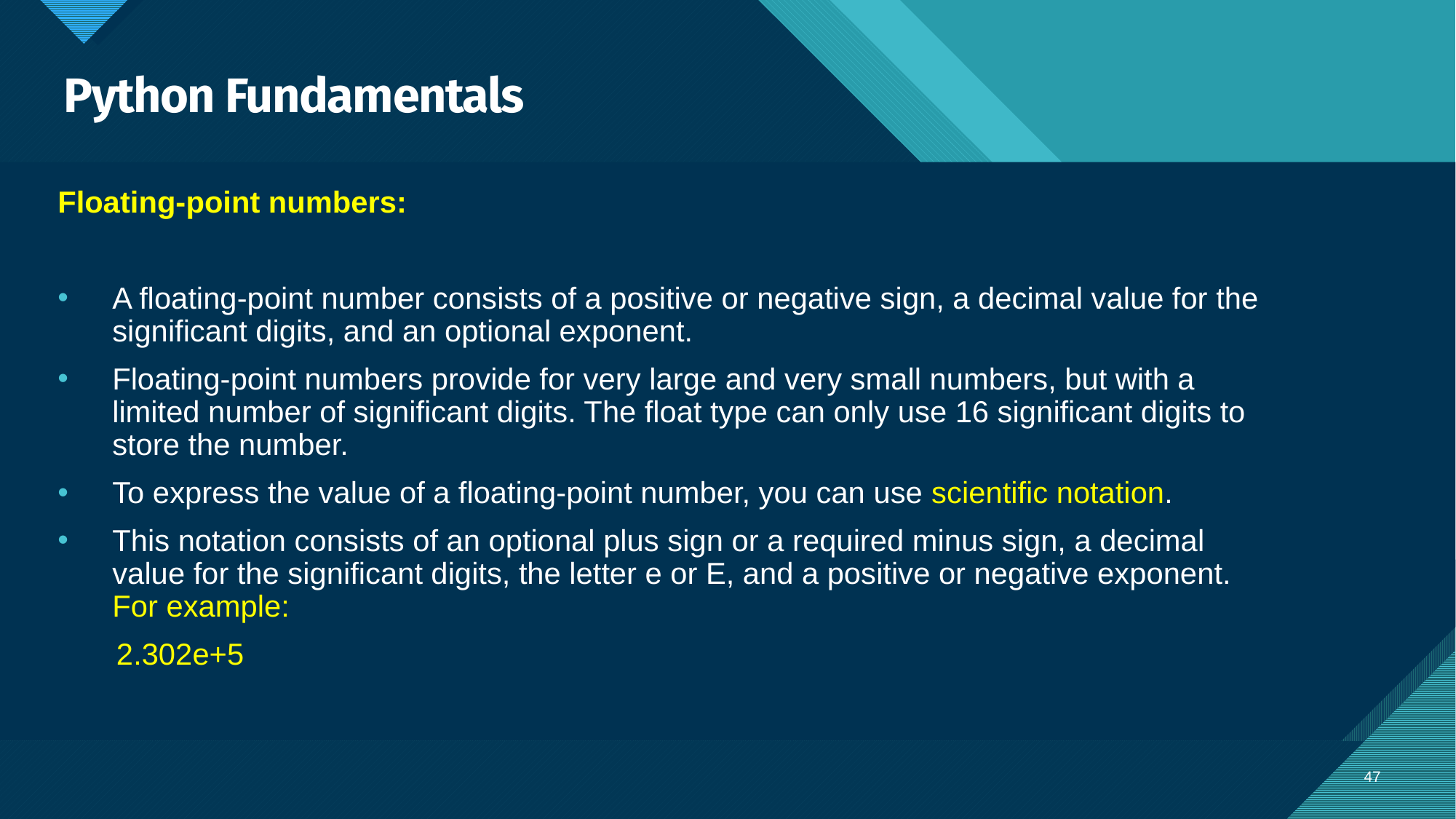

Python Fundamentals
Floating-point numbers:

A floating-point number consists of a positive or negative sign, a decimal value for the significant digits, and an optional exponent.
Floating-point numbers provide for very large and very small numbers, but with a limited number of significant digits. The float type can only use 16 significant digits to store the number.
To express the value of a floating-point number, you can use scientific notation.
This notation consists of an optional plus sign or a required minus sign, a decimal value for the significant digits, the letter e or E, and a positive or negative exponent. For example:
       2.302e+5

47